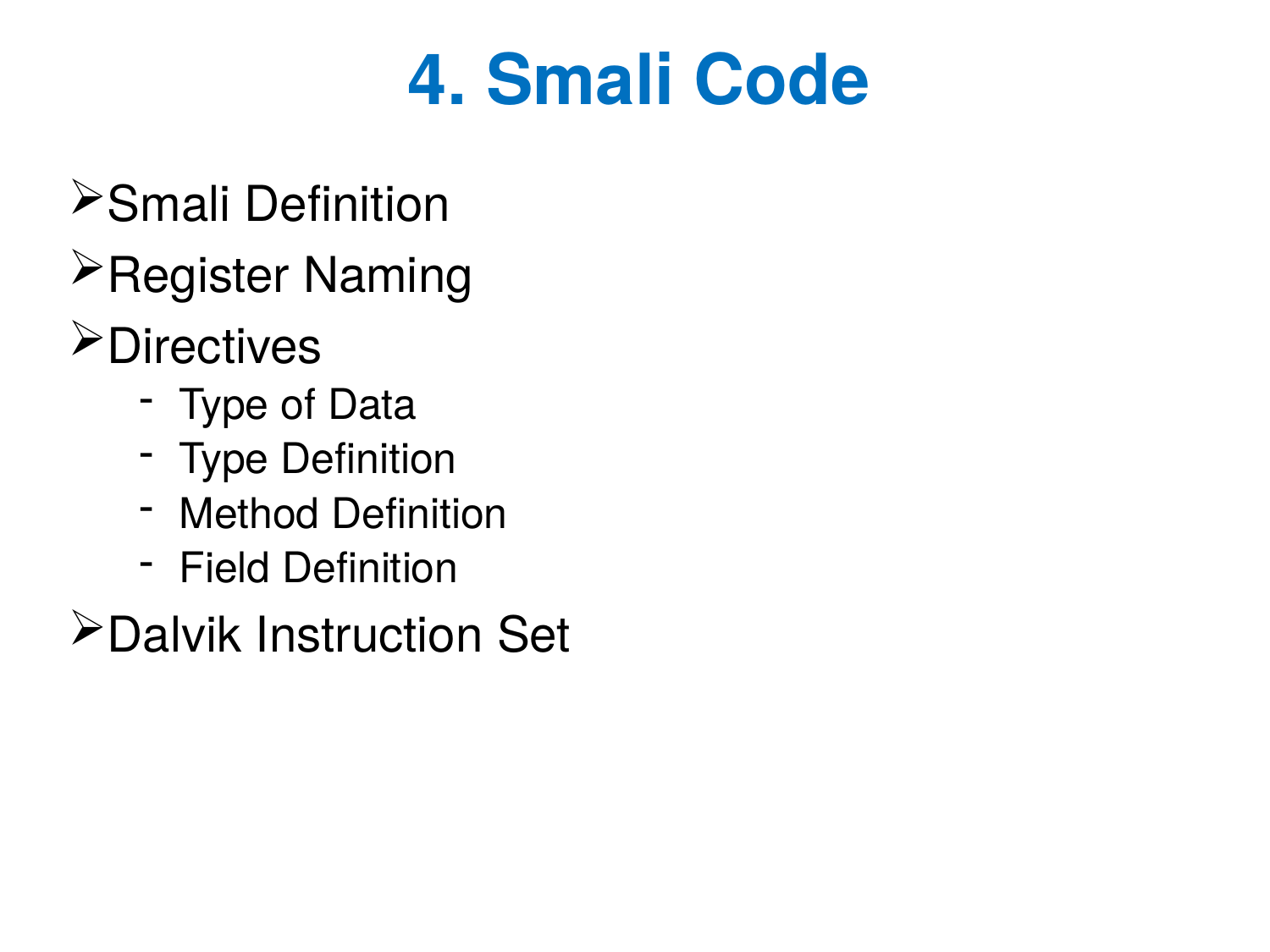

# 4. Smali Code
Smali Definition
Register Naming
Directives
Type of Data
Type Definition
Method Definition
Field Definition
Dalvik Instruction Set